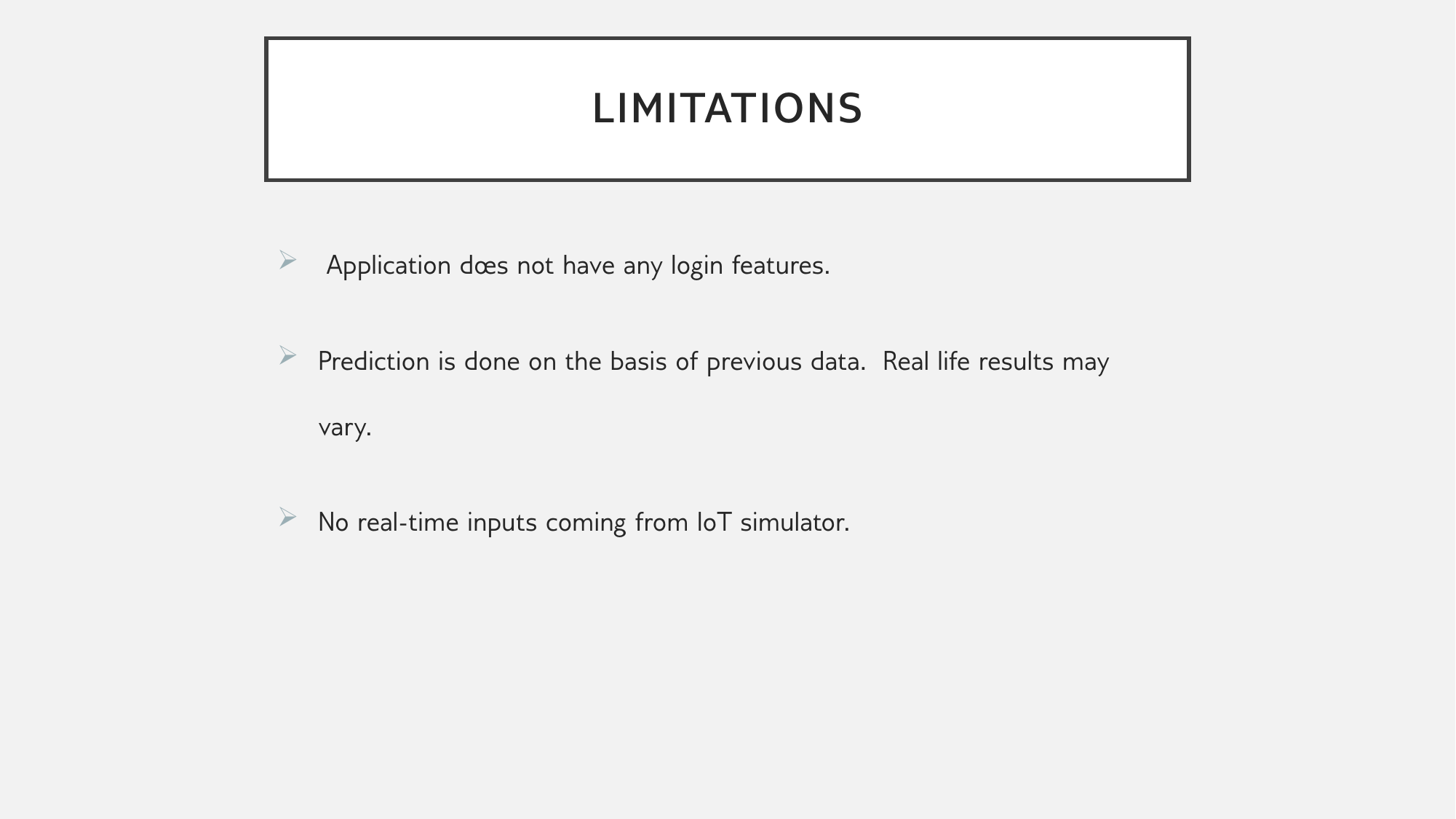

# Limitations
 Application does not have any login features.
Prediction is done on the basis of previous data.  Real life results may vary.
No real-time inputs coming from IoT simulator.